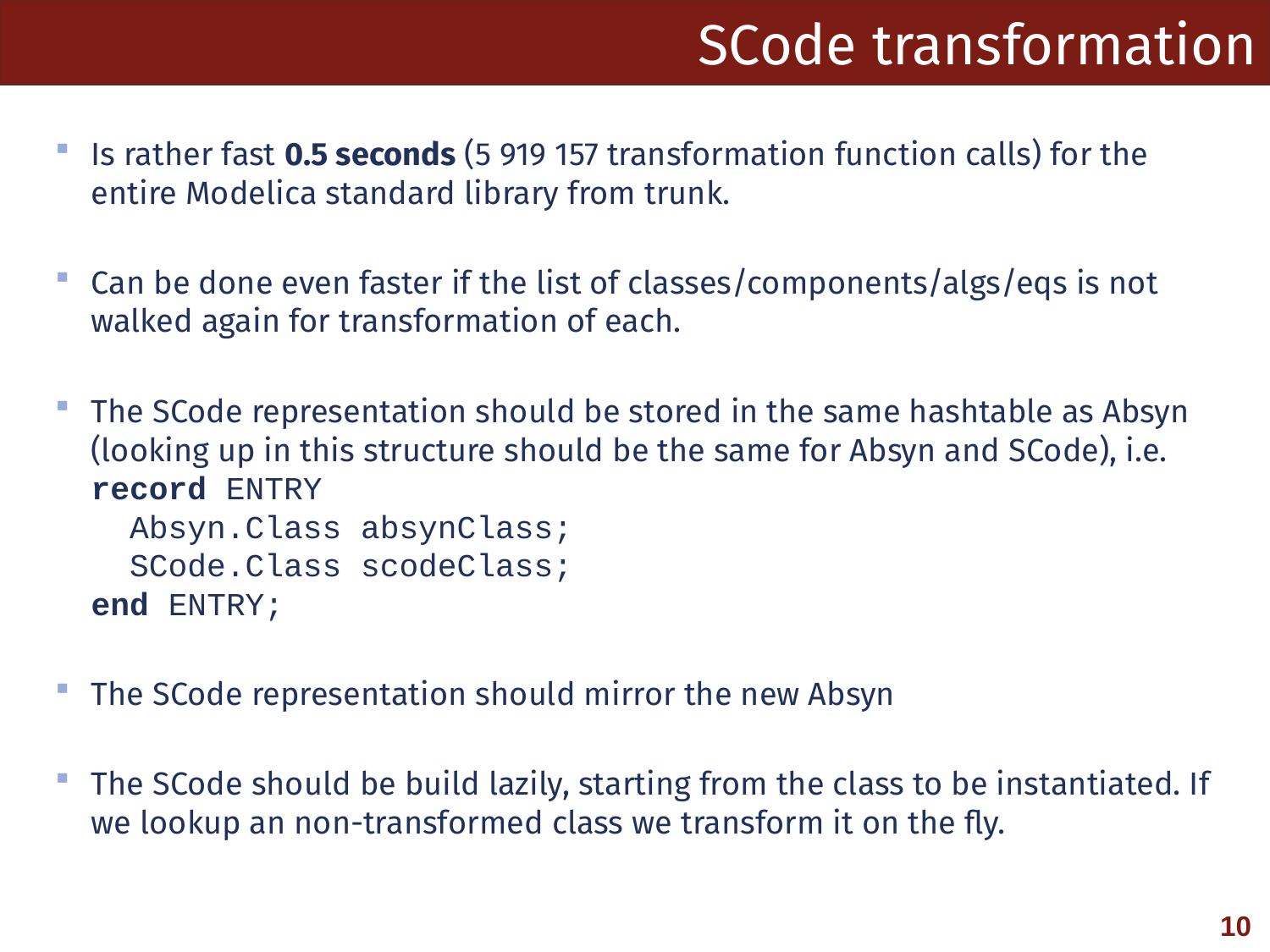

# SCode transformation
Is rather fast 0.5 seconds (5 919 157 transformation function calls) for the entire Modelica standard library from trunk.

Can be done even faster if the list of classes/components/algs/eqs is not walked again for transformation of each.

The SCode representation should be stored in the same hashtable as Absyn (looking up in this structure should be the same for Absyn and SCode), i.e.
record ENTRY
  Absyn.Class absynClass;
  SCode.Class scodeClass;
end ENTRY;

The SCode representation should mirror the new Absyn

The SCode should be build lazily, starting from the class to be instantiated. If we lookup an non-transformed class we transform it on the fly.
10